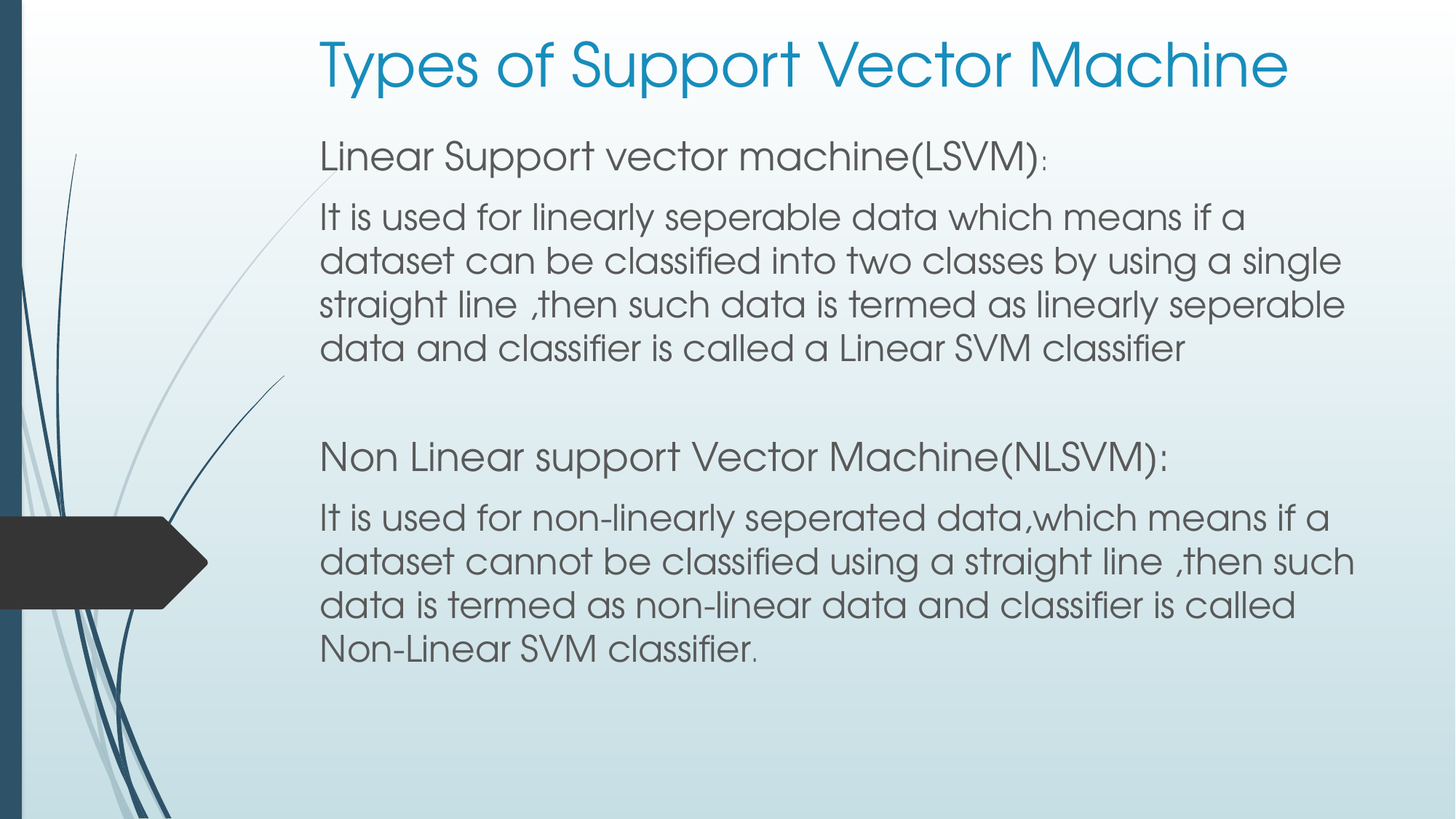

# Types of Support Vector Machine
Linear Support vector machine(LSVM):
It is used for linearly seperable data which means if a dataset can be classified into two classes by using a single straight line ,then such data is termed as linearly seperable data and classifier is called a Linear SVM classifier

Non Linear support Vector Machine(NLSVM):
It is used for non-linearly seperated data,which means if a dataset cannot be classified using a straight line ,then such data is termed as non-linear data and classifier is called Non-Linear SVM classifier.